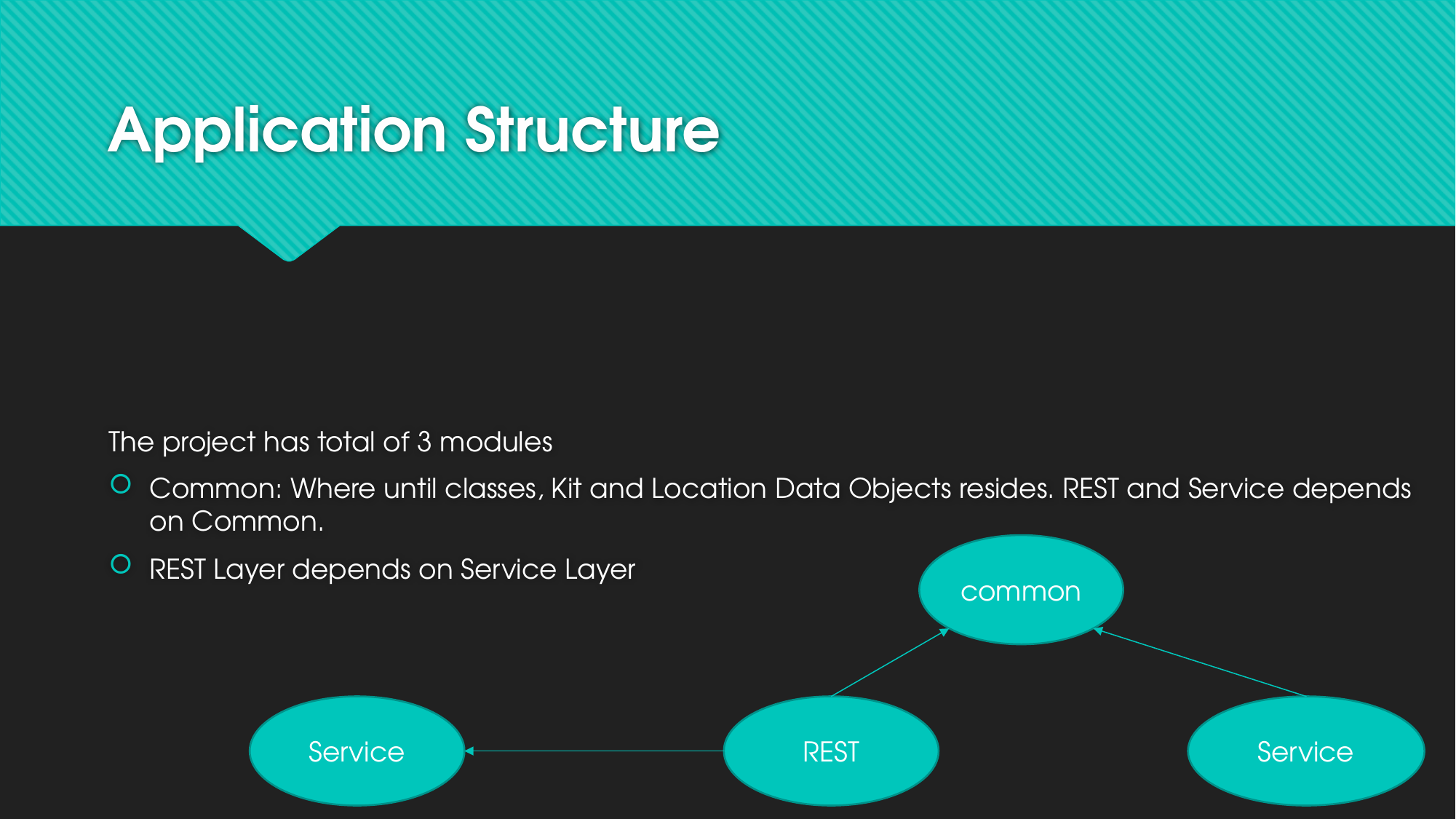

# Application Structure
The project has total of 3 modules
Common: Where until classes, Kit and Location Data Objects resides. REST and Service depends on Common.
REST Layer depends on Service Layer

common
Service
REST
Service